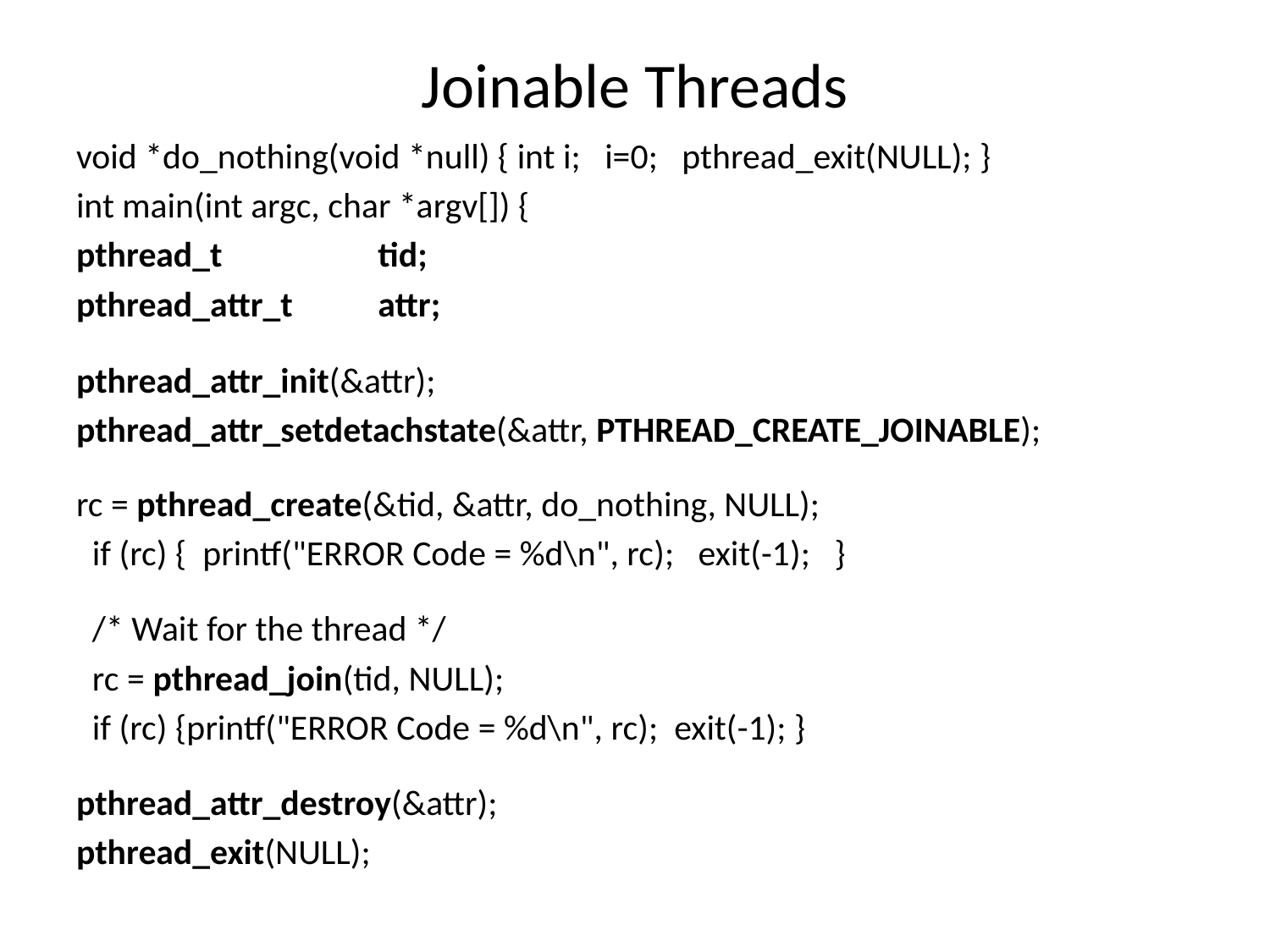

# Joinable Threads
void *do_nothing(void *null) { int i;   i=0;   pthread_exit(NULL); }
int main(int argc, char *argv[]) {
pthread_t               	tid;
pthread_attr_t      	attr;

pthread_attr_init(&attr);
pthread_attr_setdetachstate(&attr, PTHREAD_CREATE_JOINABLE);

rc = pthread_create(&tid, &attr, do_nothing, NULL);
  if (rc) {  printf("ERROR Code = %d\n", rc);   exit(-1);   }

  /* Wait for the thread */
  rc = pthread_join(tid, NULL);
  if (rc) {printf("ERROR Code = %d\n", rc);  exit(-1); }

pthread_attr_destroy(&attr);
pthread_exit(NULL);